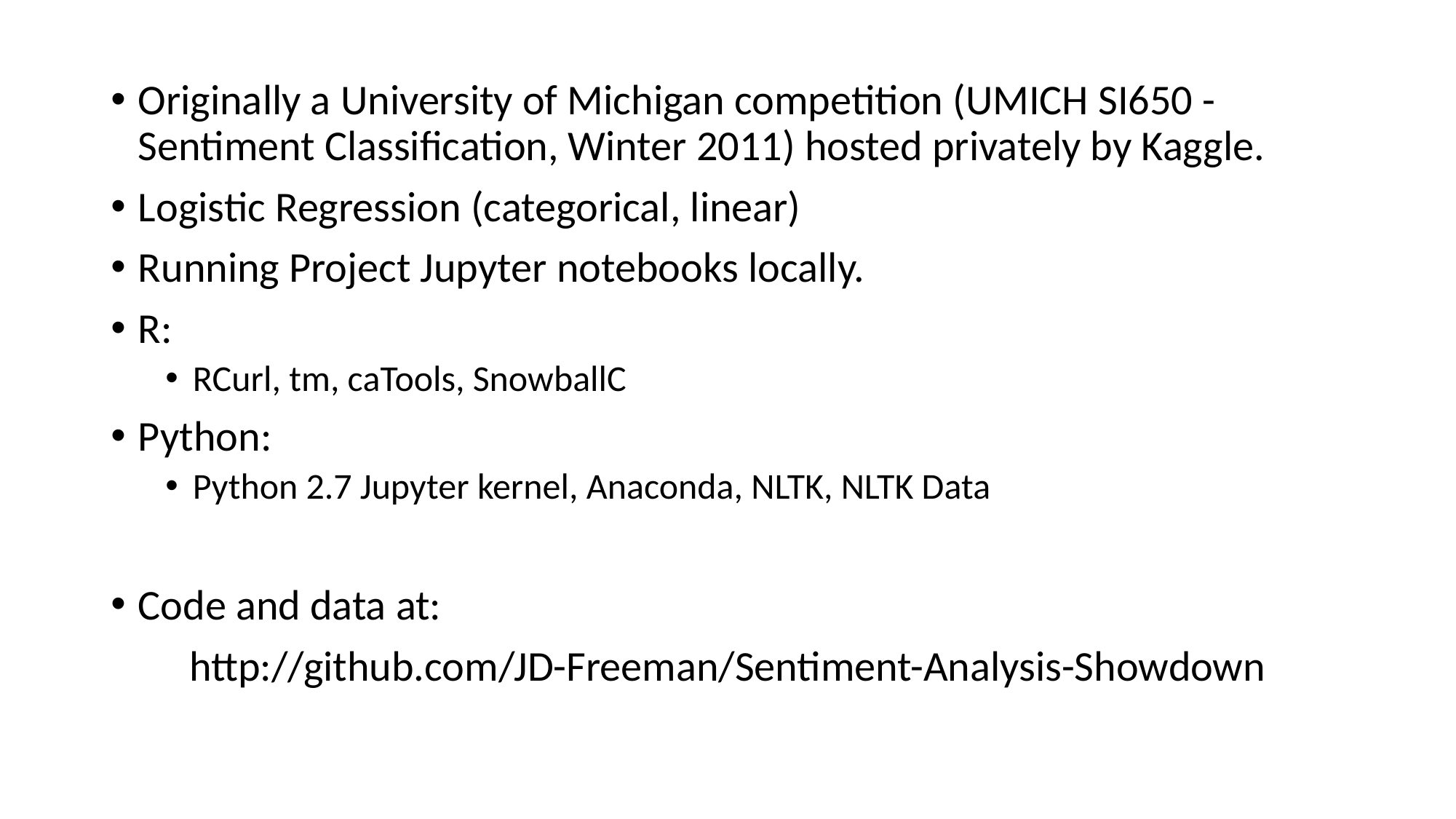

Originally a University of Michigan competition (UMICH SI650 - Sentiment Classification, Winter 2011) hosted privately by Kaggle.
Logistic Regression (categorical, linear)
Running Project Jupyter notebooks locally.
R:
RCurl, tm, caTools, SnowballC
Python:
Python 2.7 Jupyter kernel, Anaconda, NLTK, NLTK Data

Code and data at:
http://github.com/JD-Freeman/Sentiment-Analysis-Showdown